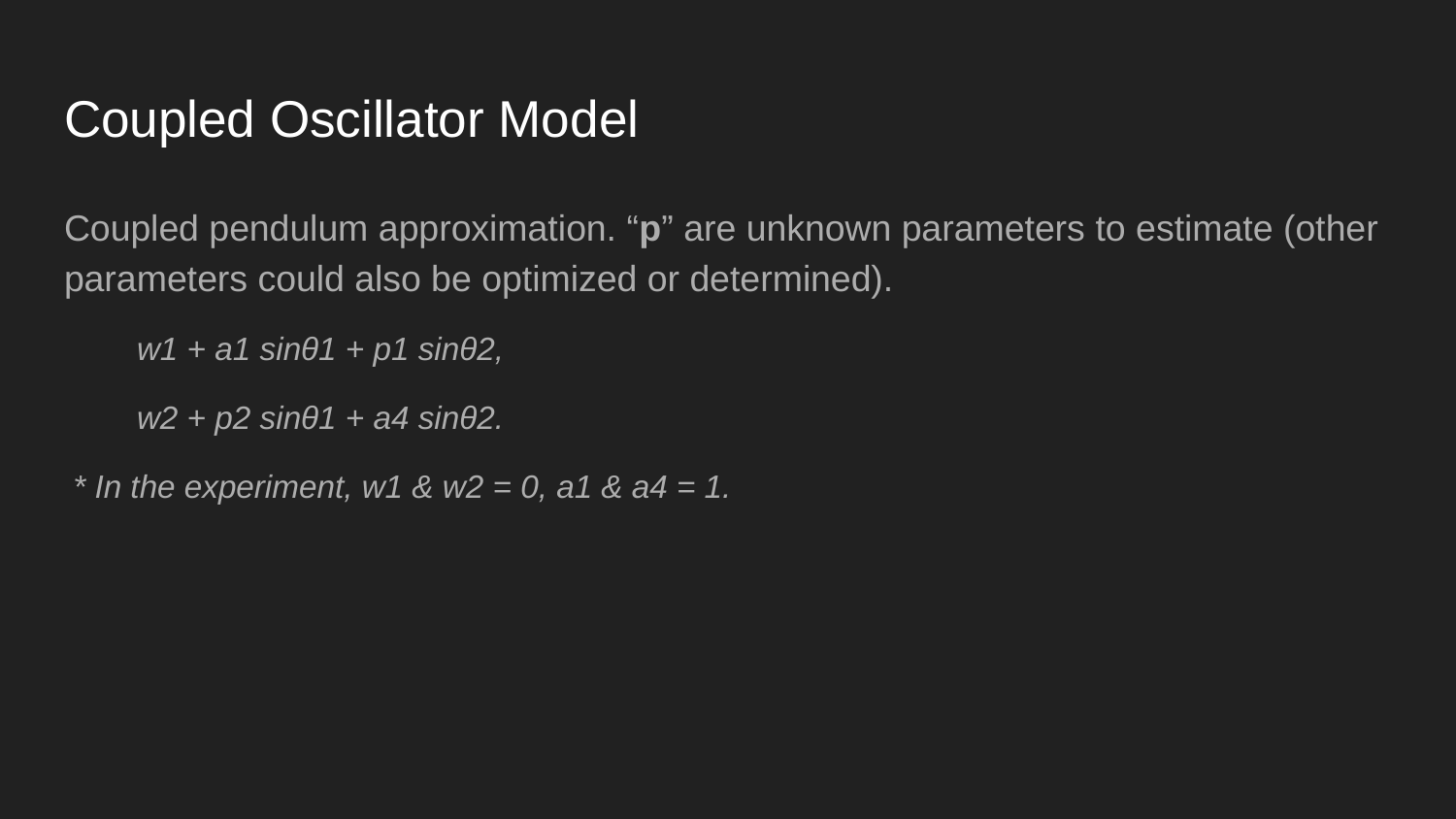

# Coupled Oscillator Model
Coupled pendulum approximation. “p” are unknown parameters to estimate (other parameters could also be optimized or determined).
w1 + a1 sinθ1 + p1 sinθ2,
w2 + p2 sinθ1 + a4 sinθ2.
 * In the experiment, w1 & w2 = 0, a1 & a4 = 1.